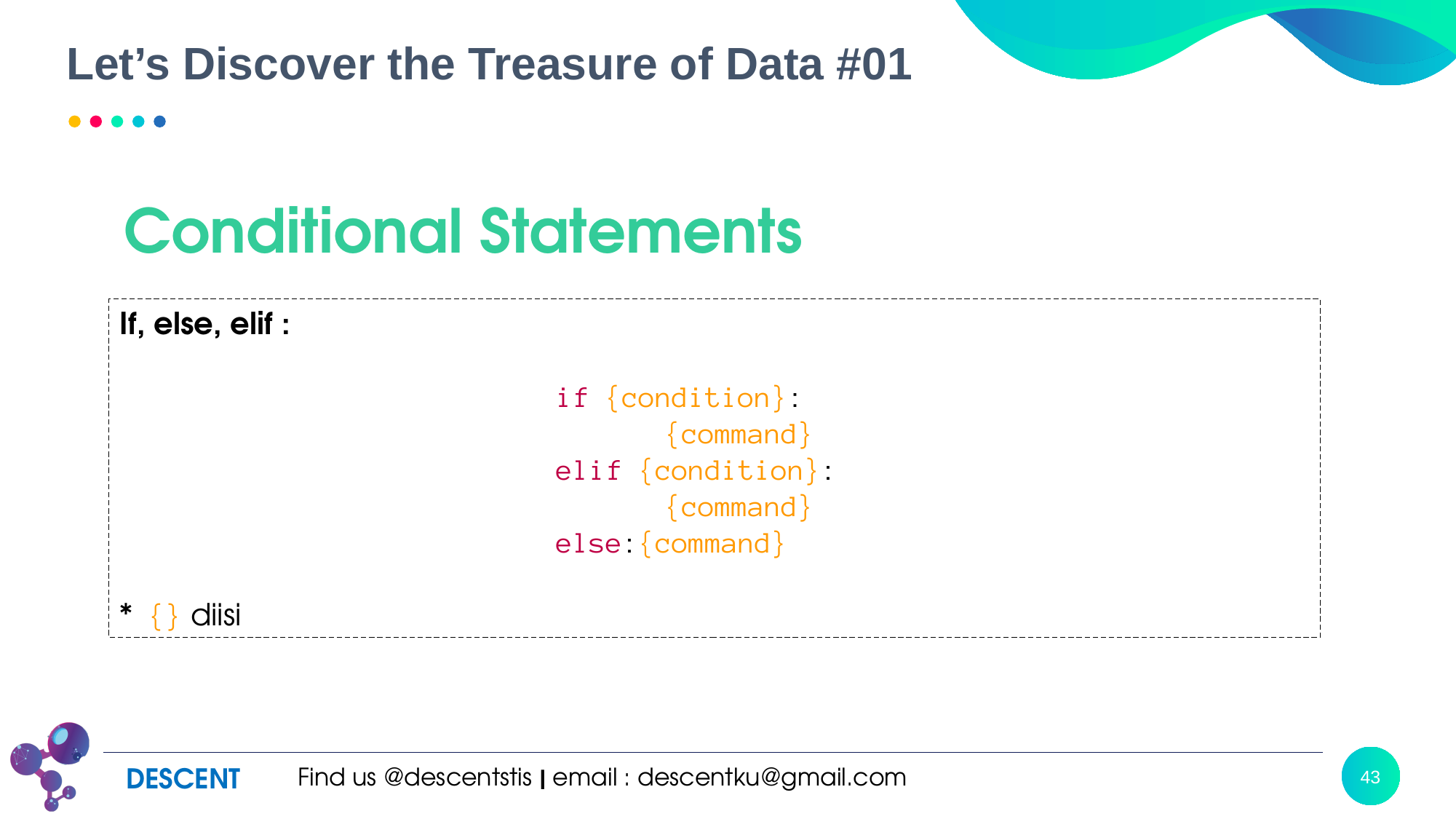

# Let’s Discover the Treasure of Data #01
Conditional Statements
If, else, elif :

if {condition}:
	{command}
elif {condition}:
	{command}
else:{command}

* {} diisi
43